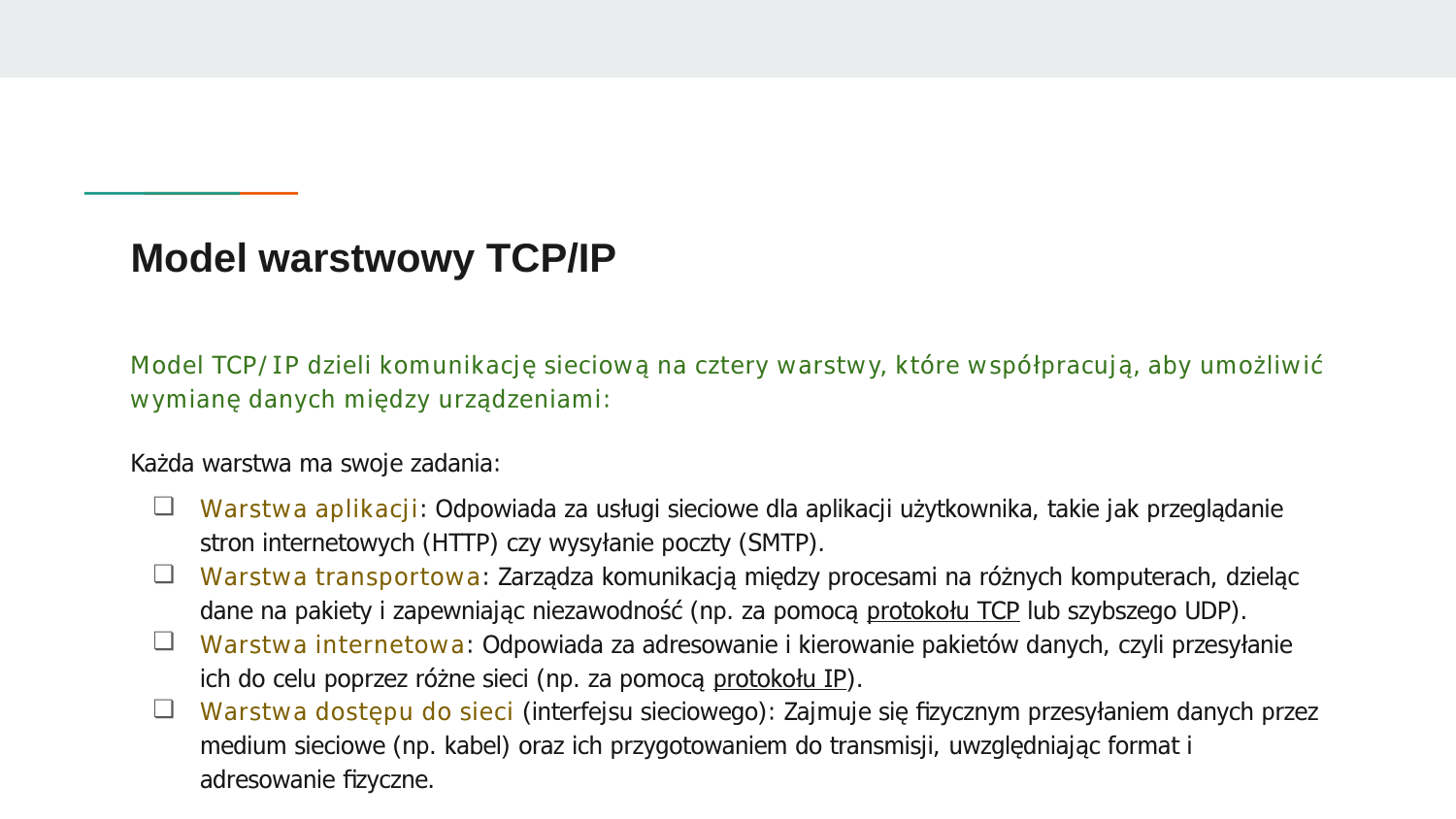

# Model warstwowy TCP/IP

Model TCP/IP dzieli komunikację sieciową na cztery warstwy, które współpracują, aby umożliwić wymianę danych między urządzeniami:
Każda warstwa ma swoje zadania:
Warstwa aplikacji: Odpowiada za usługi sieciowe dla aplikacji użytkownika, takie jak przeglądanie stron internetowych (HTTP) czy wysyłanie poczty (SMTP).
Warstwa transportowa: Zarządza komunikacją między procesami na różnych komputerach, dzieląc dane na pakiety i zapewniając niezawodność (np. za pomocą protokołu TCP lub szybszego UDP).
Warstwa internetowa: Odpowiada za adresowanie i kierowanie pakietów danych, czyli przesyłanie ich do celu poprzez różne sieci (np. za pomocą protokołu IP).
Warstwa dostępu do sieci (interfejsu sieciowego): Zajmuje się fizycznym przesyłaniem danych przez medium sieciowe (np. kabel) oraz ich przygotowaniem do transmisji, uwzględniając format i adresowanie fizyczne.